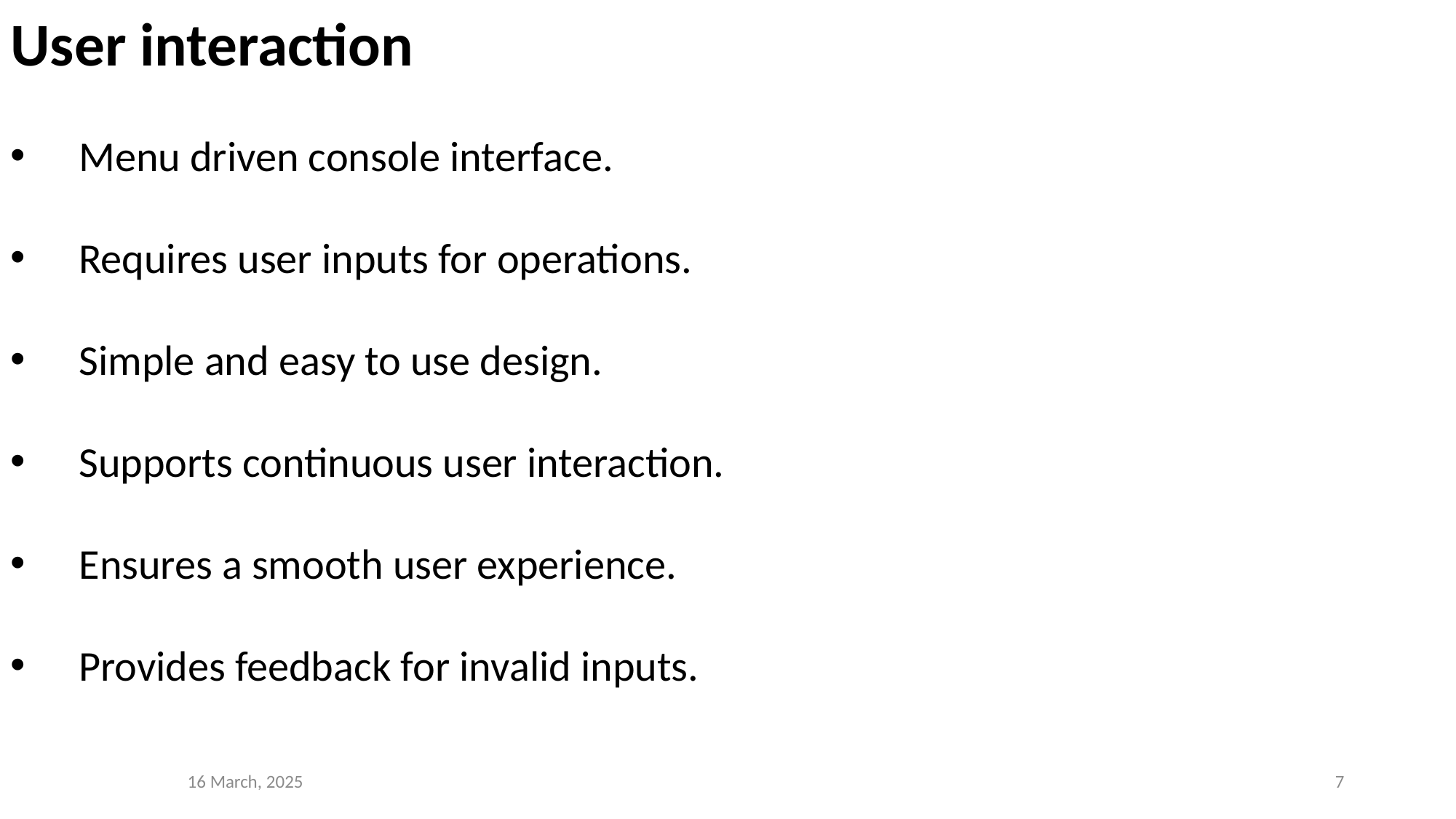

User interaction

Menu driven console interface.

Requires user inputs for operations.

Simple and easy to use design.

Supports continuous user interaction.

Ensures a smooth user experience.

Provides feedback for invalid inputs.
16 March, 2025
7